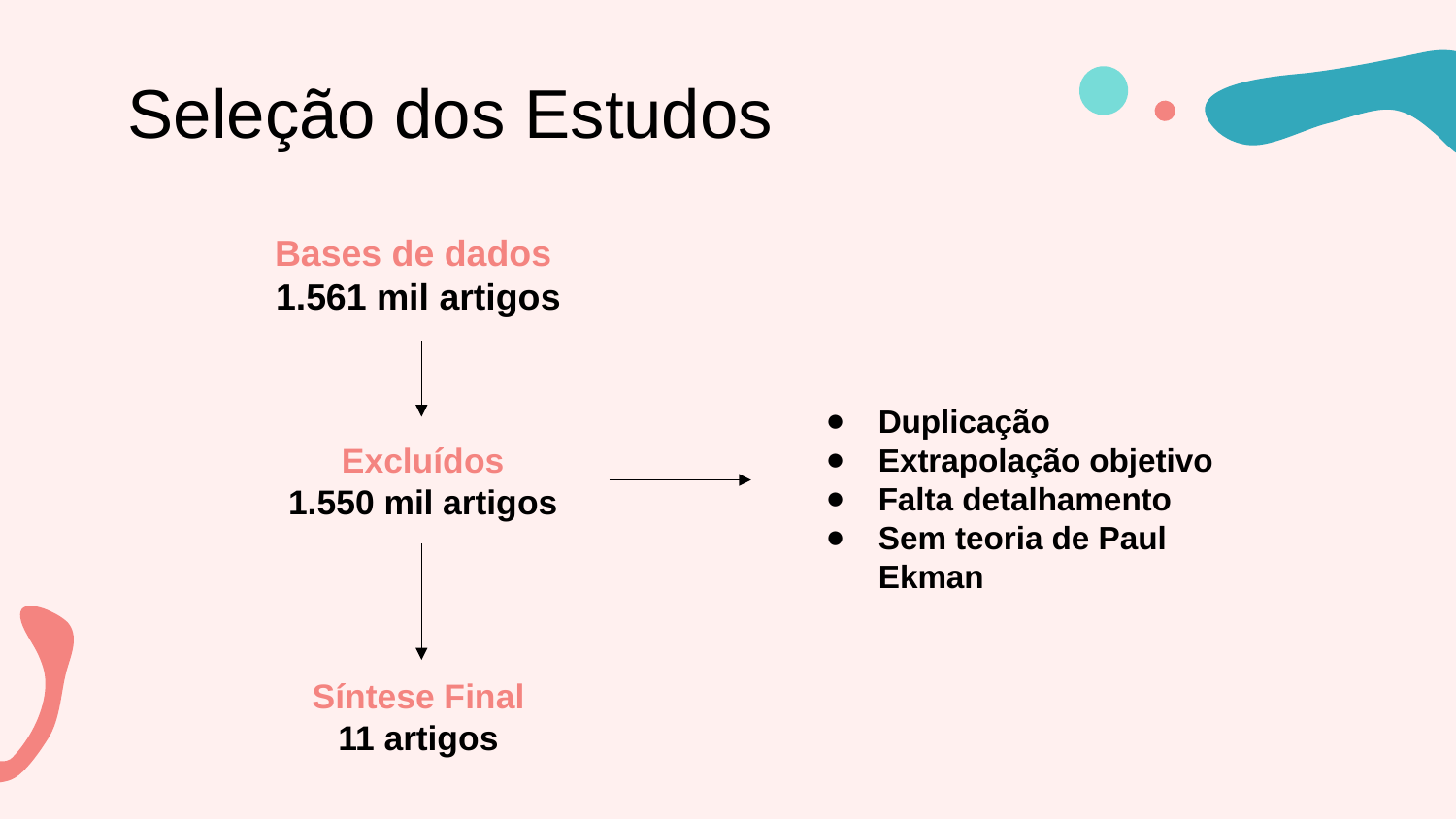

# Seleção dos Estudos
Bases de dados
1.561 mil artigos
Duplicação
Extrapolação objetivo
Falta detalhamento
Sem teoria de Paul Ekman
Excluídos
1.550 mil artigos
Síntese Final
11 artigos